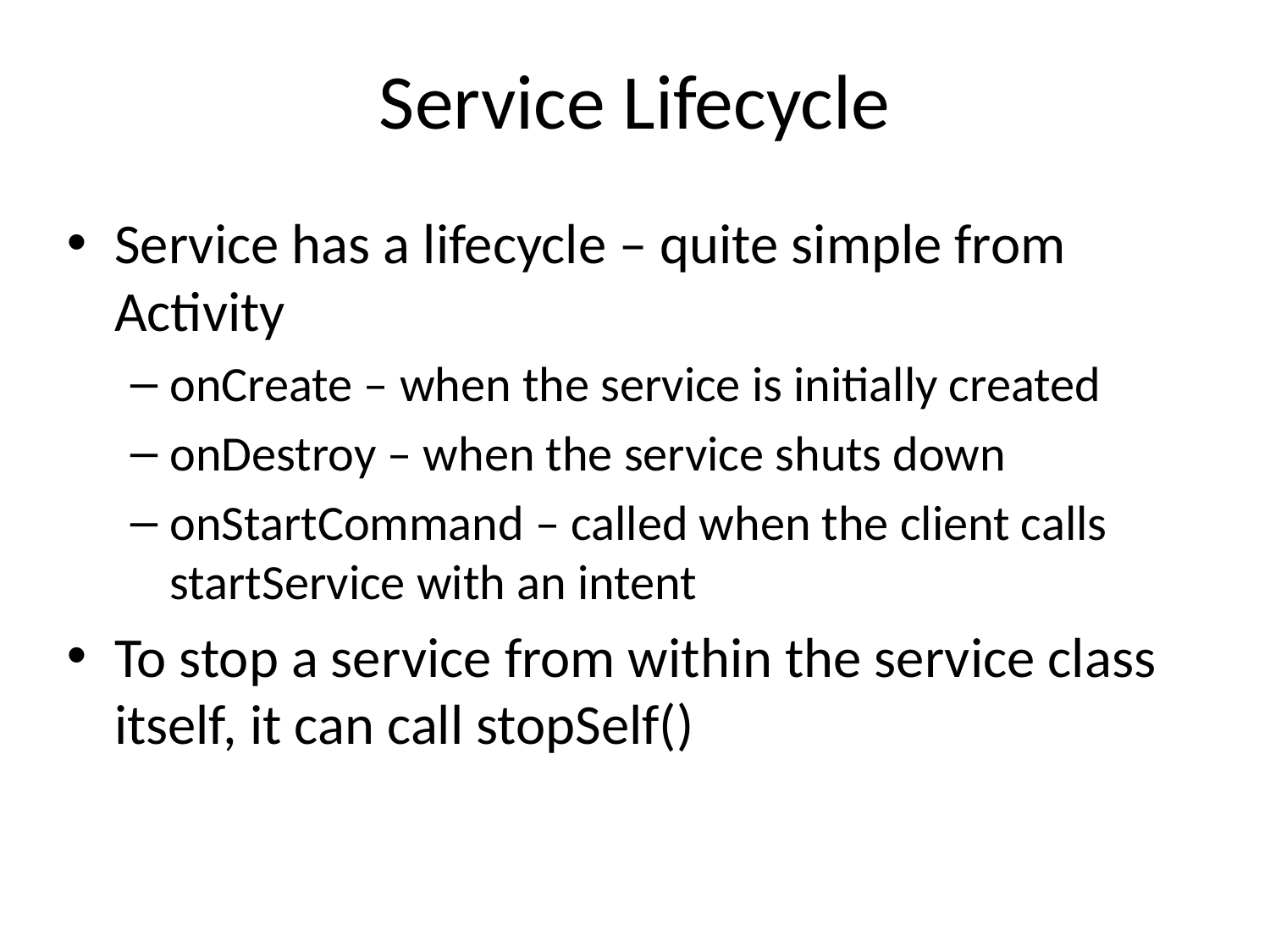

# Service Lifecycle
Service has a lifecycle – quite simple from Activity
onCreate – when the service is initially created
onDestroy – when the service shuts down
onStartCommand – called when the client calls startService with an intent
To stop a service from within the service class itself, it can call stopSelf()